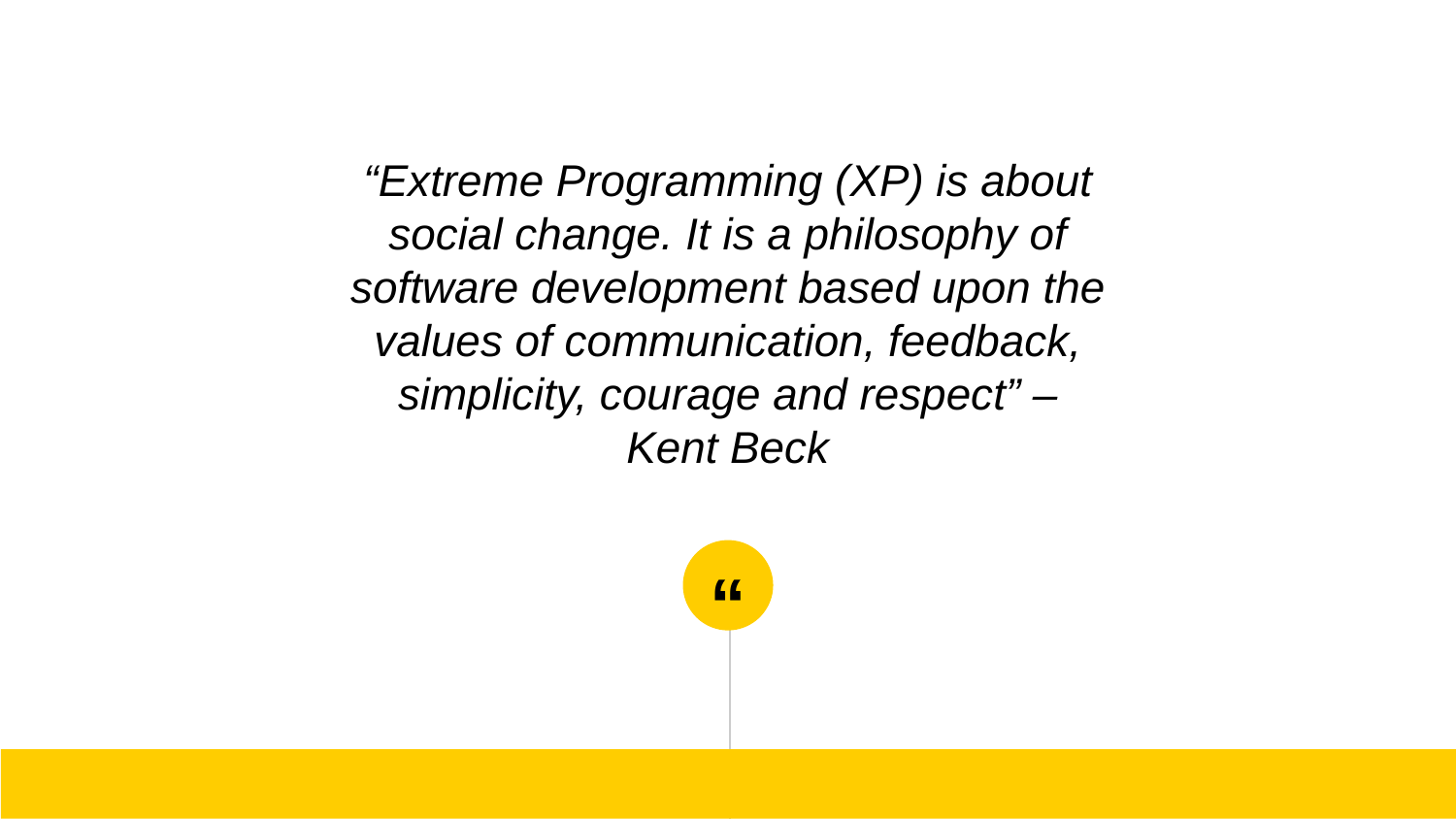

“Extreme Programming (XP) is about social change. It is a philosophy of software development based upon the values of communication, feedback, simplicity, courage and respect” – Kent Beck